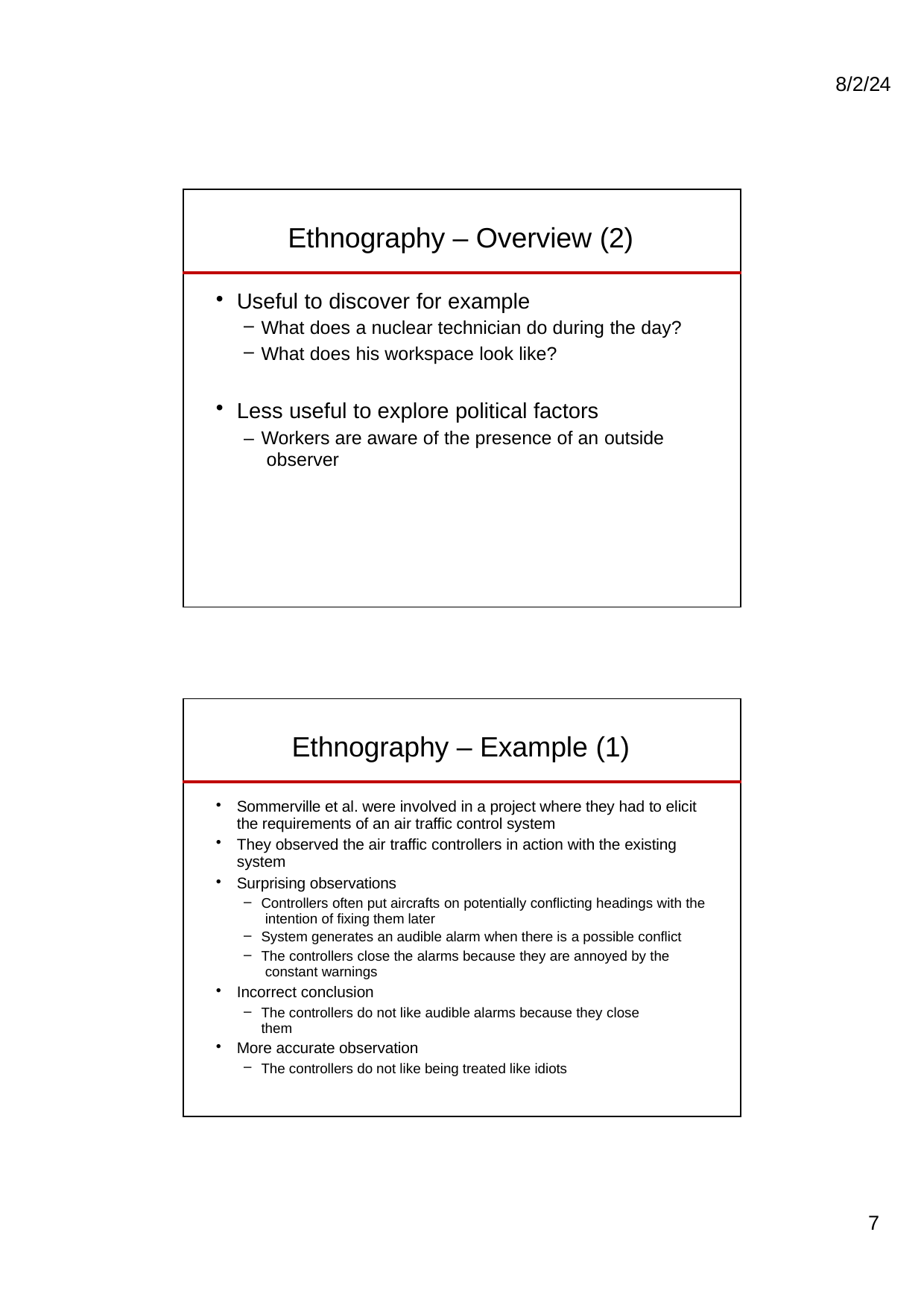

8/2/24
| Ethnography – Overview (2) |  |
| --- | --- |
| Useful to discover for example What does a nuclear technician do during the day? What does his workspace look like? Less useful to explore political factors Workers are aware of the presence of an outside observer |  |
| Ethnography – Example (1) |  |
| --- | --- |
| Sommerville et al. were involved in a project where they had to elicit the requirements of an air traffic control system They observed the air traffic controllers in action with the existing system Surprising observations Controllers often put aircrafts on potentially conflicting headings with the intention of fixing them later System generates an audible alarm when there is a possible conflict The controllers close the alarms because they are annoyed by the constant warnings Incorrect conclusion The controllers do not like audible alarms because they close them More accurate observation The controllers do not like being treated like idiots |  |
7